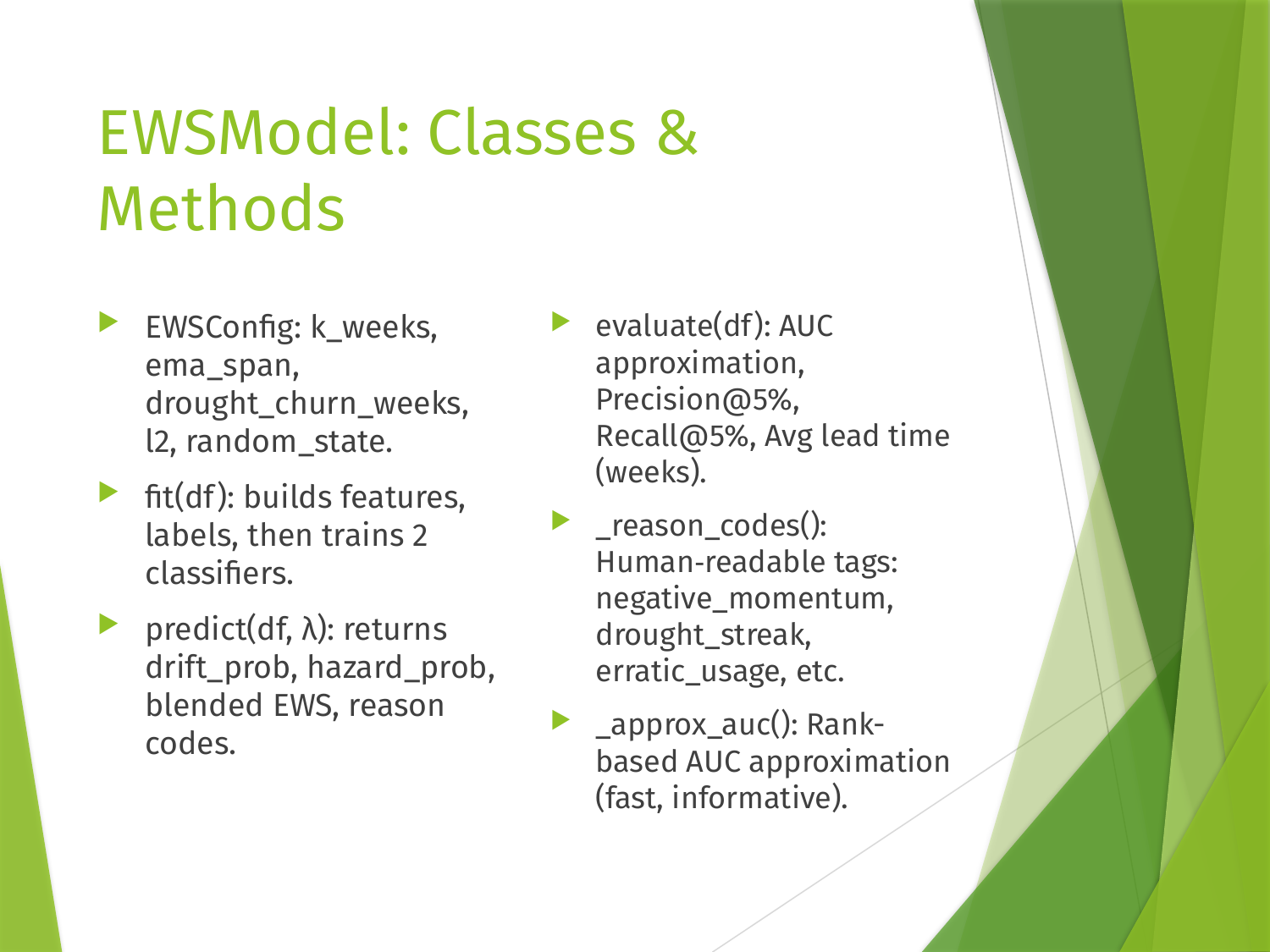

# EWSModel: Classes & Methods
EWSConfig: k_weeks, ema_span, drought_churn_weeks, l2, random_state.
fit(df): builds features, labels, then trains 2 classifiers.
predict(df, λ): returns drift_prob, hazard_prob, blended EWS, reason codes.
evaluate(df): AUC approximation, Precision@5%, Recall@5%, Avg lead time (weeks).
_reason_codes(): Human‑readable tags: negative_momentum, drought_streak, erratic_usage, etc.
_approx_auc(): Rank-based AUC approximation (fast, informative).